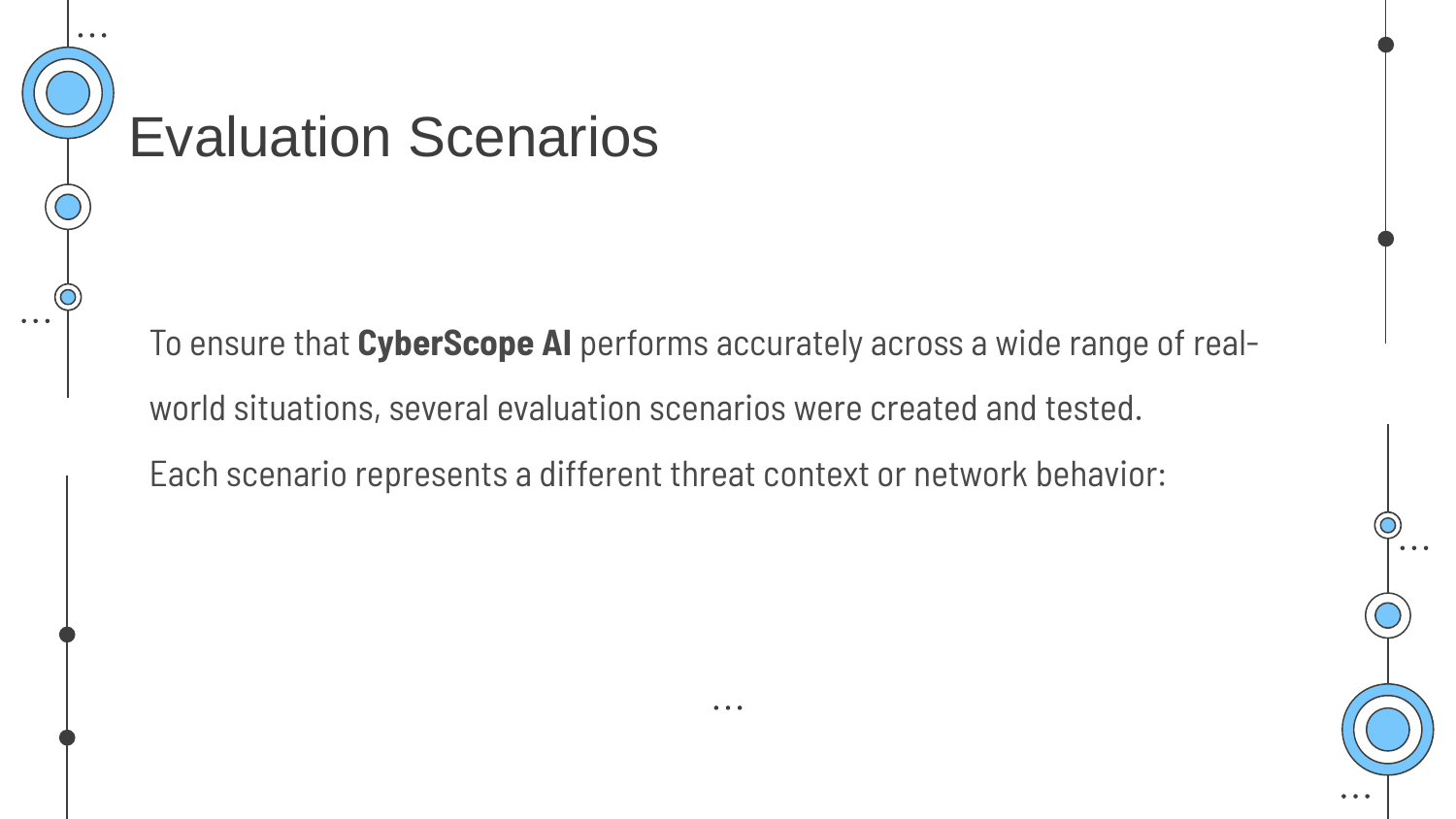

# Evaluation Scenarios

To ensure that CyberScope AI performs accurately across a wide range of real-
world situations, several evaluation scenarios were created and tested.
Each scenario represents a different threat context or network behavior: